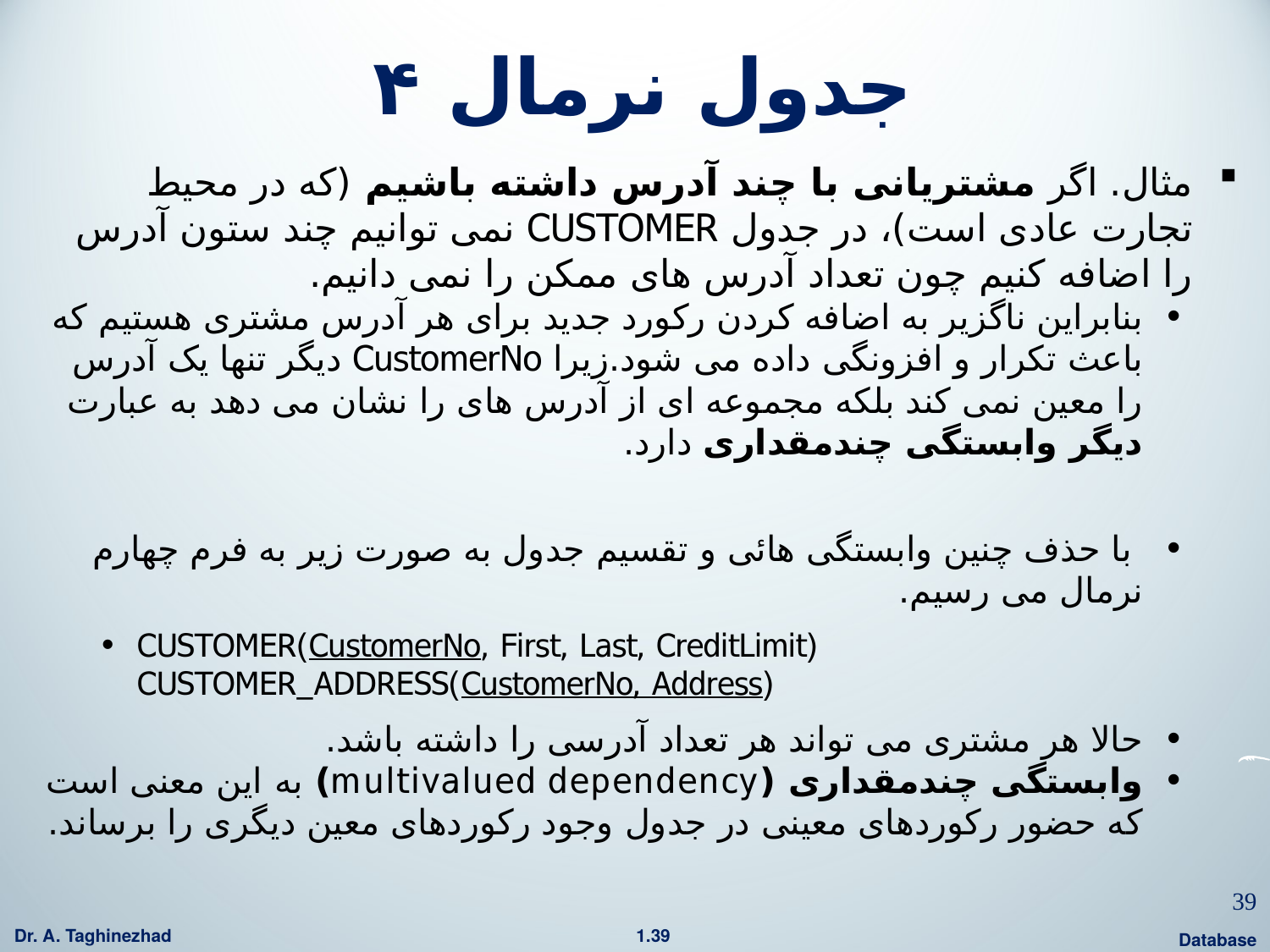

# جدول نرمال ۴
مثال. اگر مشتريانی با چند آدرس داشته باشيم (که در محيط تجارت عادی است)، در جدول CUSTOMER نمی توانيم چند ستون آدرس را اضافه کنيم چون تعداد آدرس های ممکن را نمی دانيم.
بنابراين ناگزير به اضافه کردن رکورد جديد برای هر آدرس مشتری هستيم که باعث تکرار و افزونگی داده می شود.زيرا CustomerNo ديگر تنها يک آدرس را معين نمی کند بلکه مجموعه ای از آدرس های را نشان می دهد به عبارت ديگر وابستگی چندمقداری دارد.

 با حذف چنين وابستگی هائی و تقسيم جدول به صورت زير به فرم چهارم نرمال می رسيم.

CUSTOMER(CustomerNo, First, Last, CreditLimit)
CUSTOMER_ADDRESS(CustomerNo, Address)
حالا هر مشتری می تواند هر تعداد آدرسی را داشته باشد.
وابستگی چندمقداری (multivalued dependency) به اين معنی است که حضور رکوردهای معينی در جدول وجود رکوردهای معين ديگری را برساند.
39